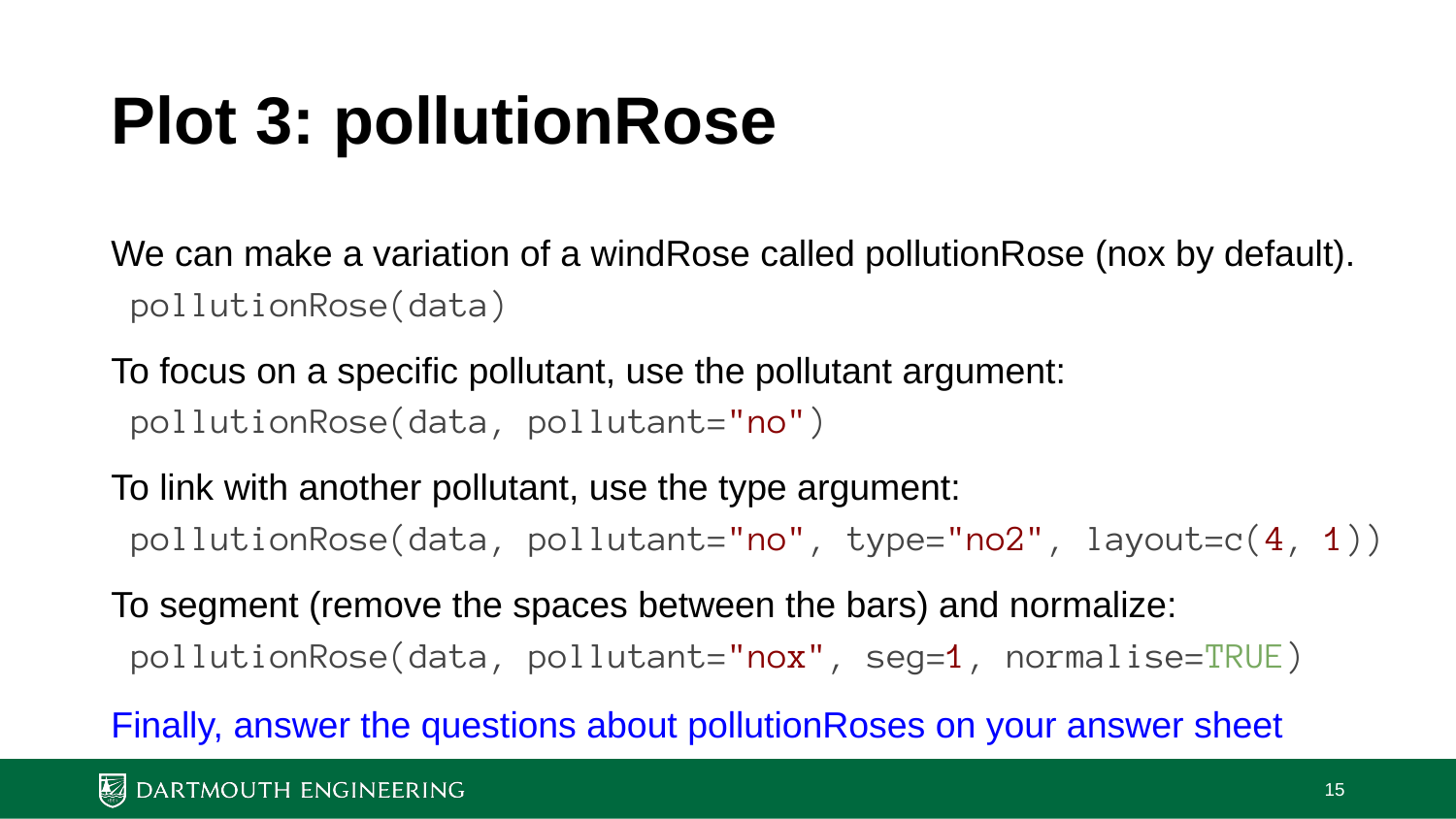

# Plot 3: pollutionRose
We can make a variation of a windRose called pollutionRose (nox by default).
  pollutionRose(data)
To focus on a specific pollutant, use the pollutant argument:
  pollutionRose(data, pollutant="no")
To link with another pollutant, use the type argument:
  pollutionRose(data, pollutant="no", type="no2", layout=c(4, 1))
To segment (remove the spaces between the bars) and normalize:
  pollutionRose(data, pollutant="nox", seg=1, normalise=TRUE)
Finally, answer the questions about pollutionRoses on your answer sheet
15